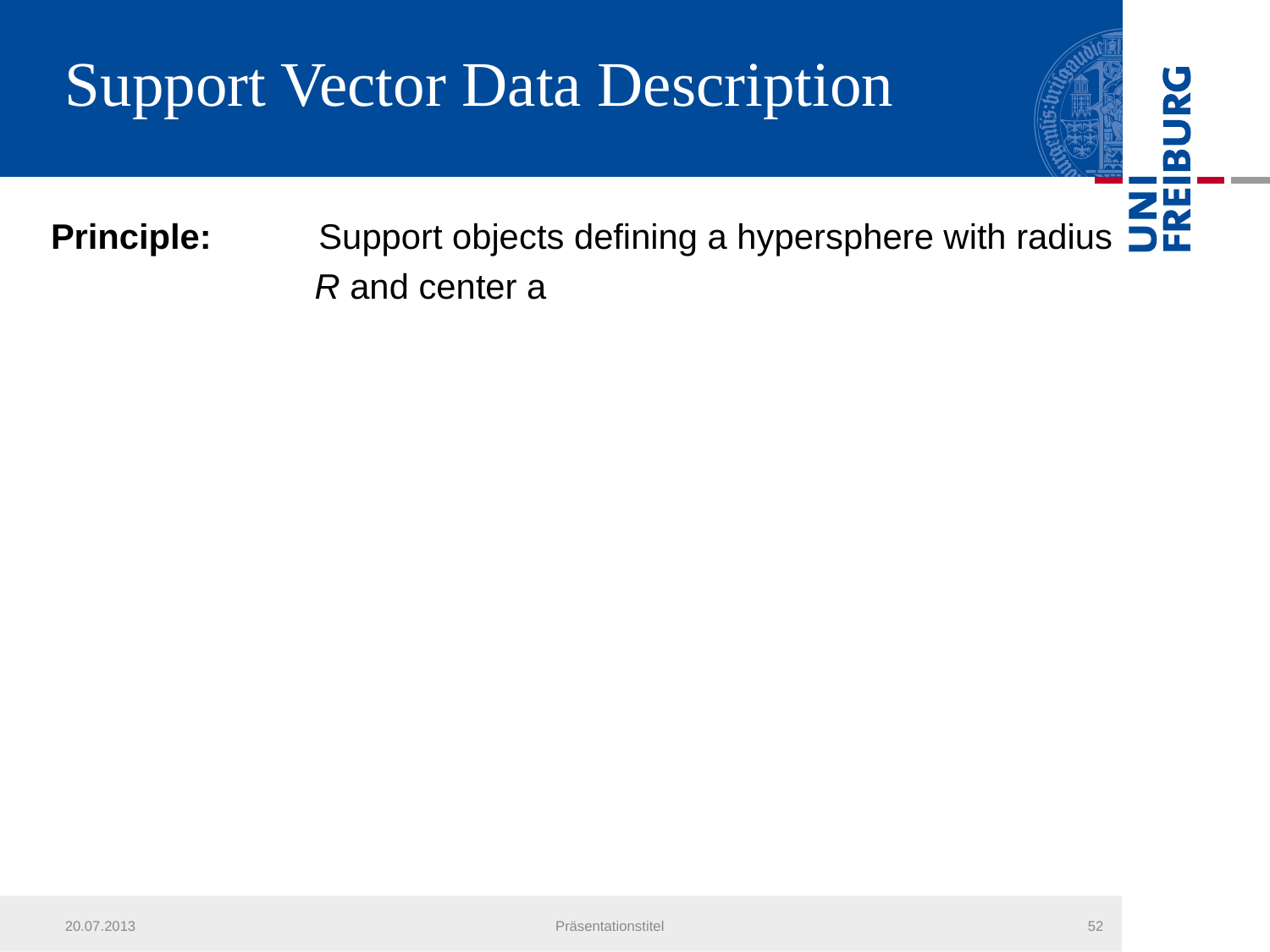

# Support Vector Data Description
Principle:           Support objects defining a hypersphere with radius
		 R and center a

20.07.2013
Präsentationstitel
52